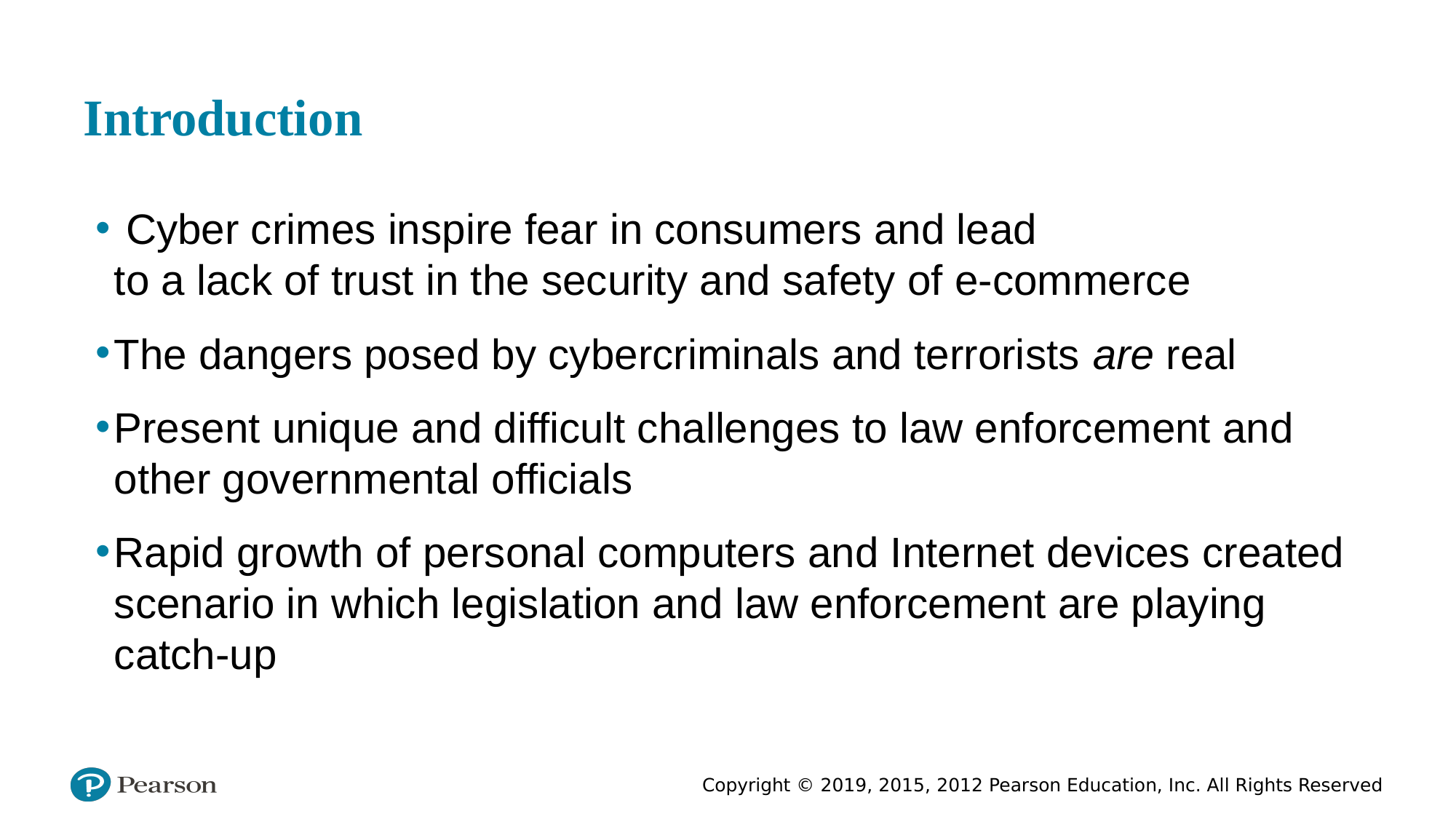

# Introduction
 Cyber crimes inspire fear in consumers and lead
to a lack of trust in the security and safety of e-commerce
The dangers posed by cybercriminals and terrorists are real
Present unique and difficult challenges to law enforcement and other governmental officials
Rapid growth of personal computers and Internet devices created scenario in which legislation and law enforcement are playing catch-up